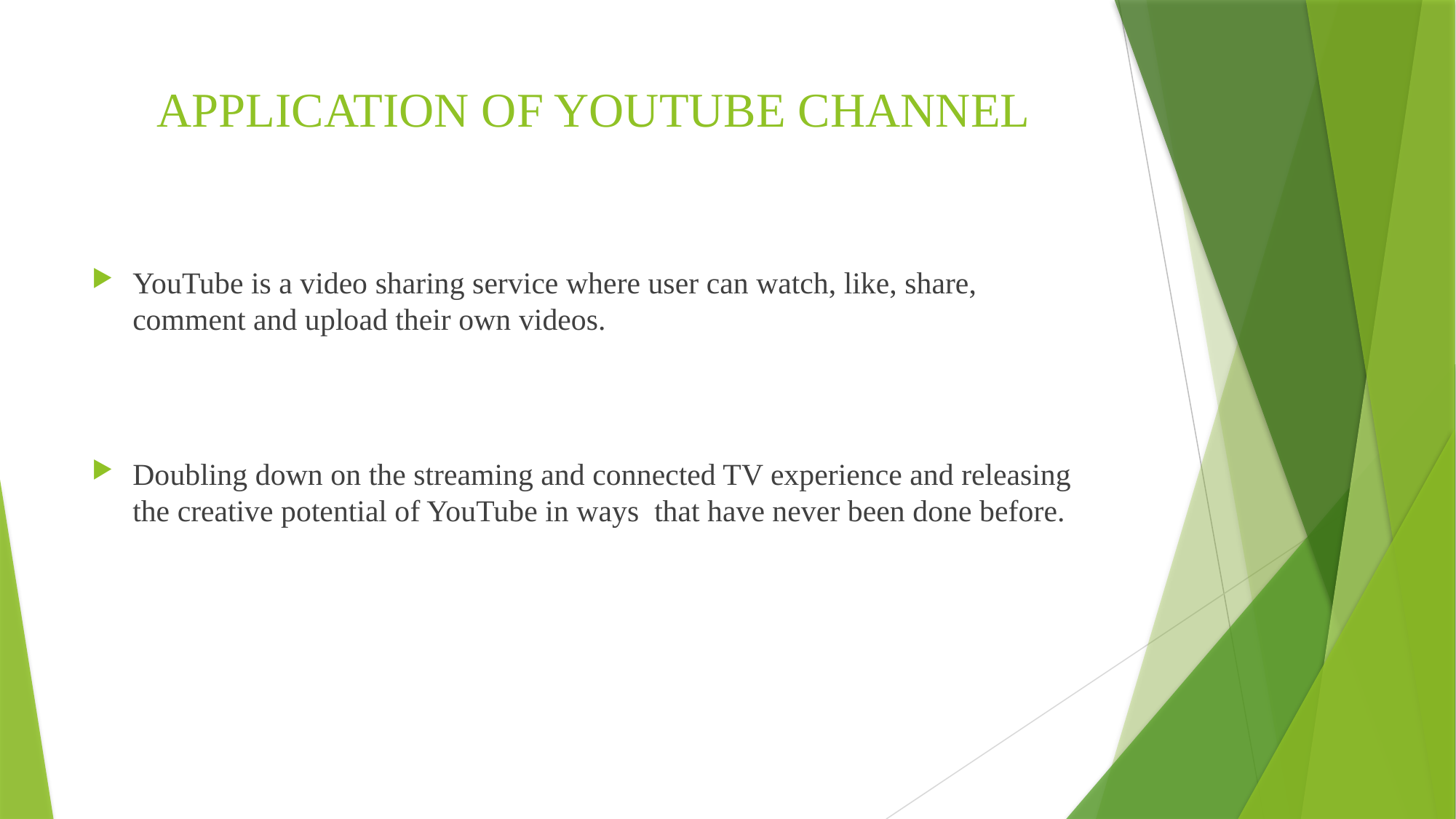

# APPLICATION OF YOUTUBE CHANNEL
YouTube is a video sharing service where user can watch, like, share, comment and upload their own videos.

Doubling down on the streaming and connected TV experience and releasing the creative potential of YouTube in ways  that have never been done before.